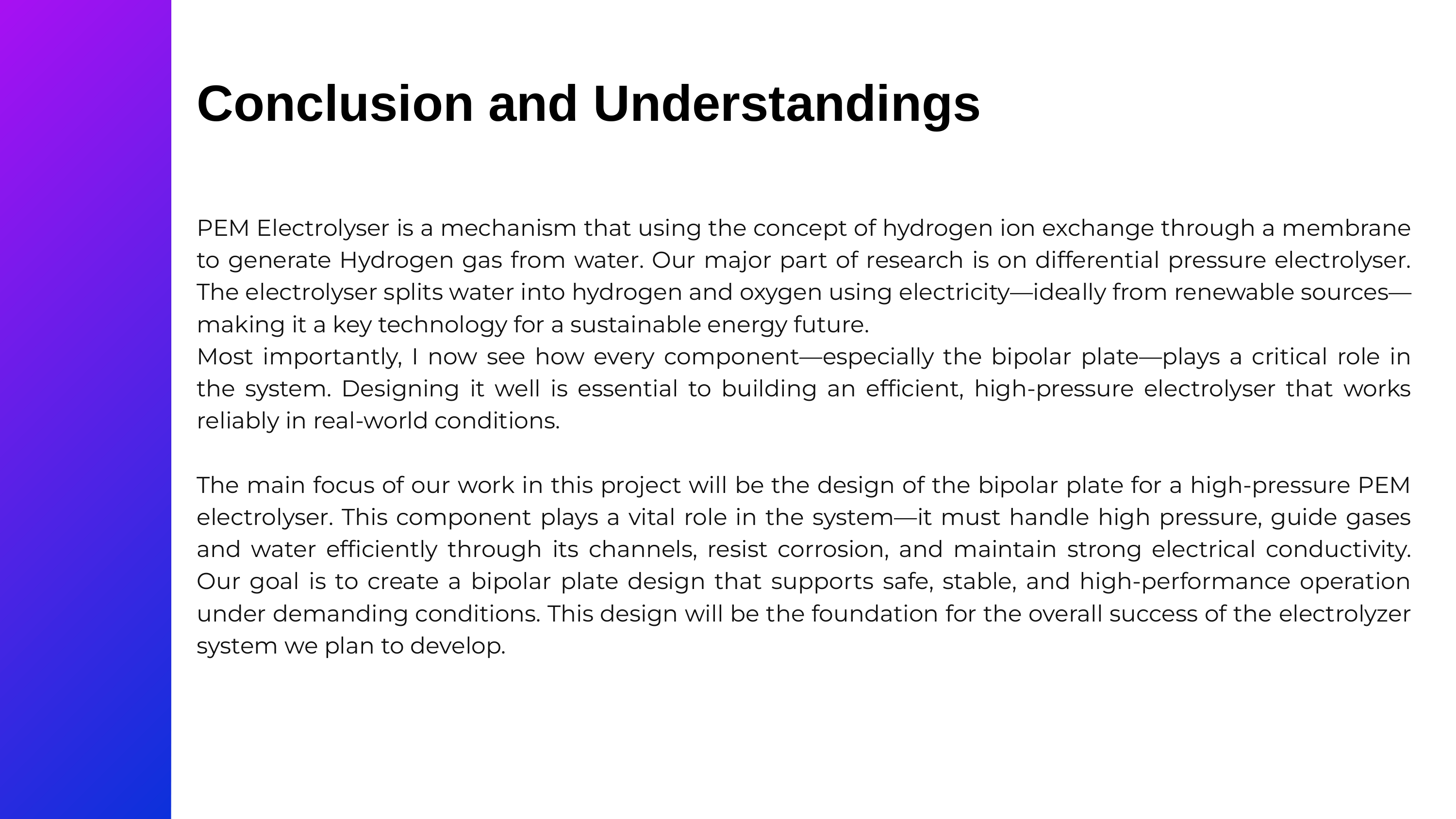

Conclusion and Understandings
PEM Electrolyser is a mechanism that using the concept of hydrogen ion exchange through a membrane to generate Hydrogen gas from water. Our major part of research is on differential pressure electrolyser. The electrolyser splits water into hydrogen and oxygen using electricity—ideally from renewable sources—making it a key technology for a sustainable energy future.
Most importantly, I now see how every component—especially the bipolar plate—plays a critical role in the system. Designing it well is essential to building an efficient, high-pressure electrolyser that works reliably in real-world conditions.

The main focus of our work in this project will be the design of the bipolar plate for a high-pressure PEM electrolyser. This component plays a vital role in the system—it must handle high pressure, guide gases and water efficiently through its channels, resist corrosion, and maintain strong electrical conductivity. Our goal is to create a bipolar plate design that supports safe, stable, and high-performance operation under demanding conditions. This design will be the foundation for the overall success of the electrolyzer system we plan to develop.